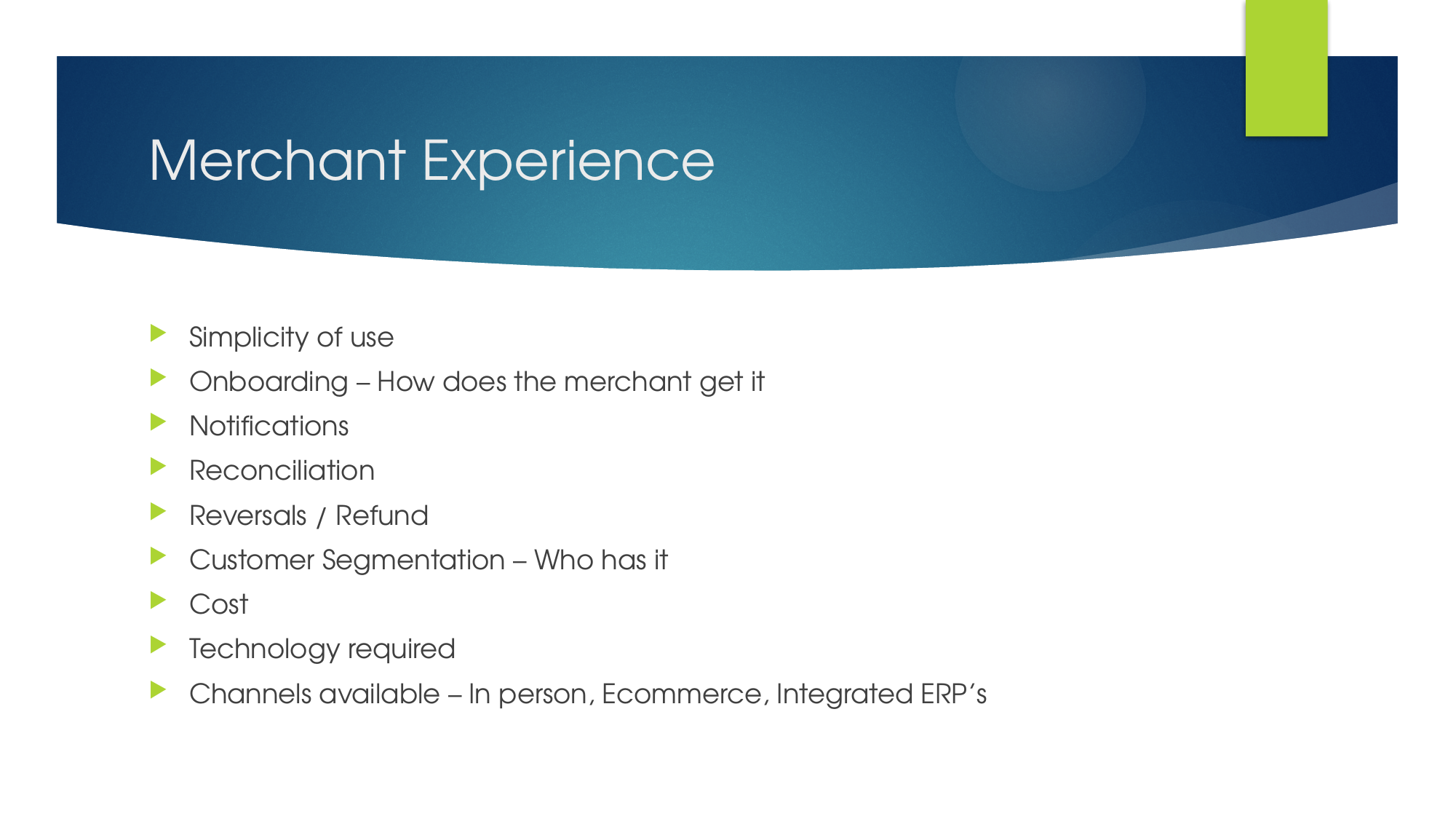

# Merchant Experience
Simplicity of use
Onboarding – How does the merchant get it
Notifications
Reconciliation
Reversals / Refund
Customer Segmentation – Who has it
Cost
Technology required
Channels available – In person, Ecommerce, Integrated ERP’s